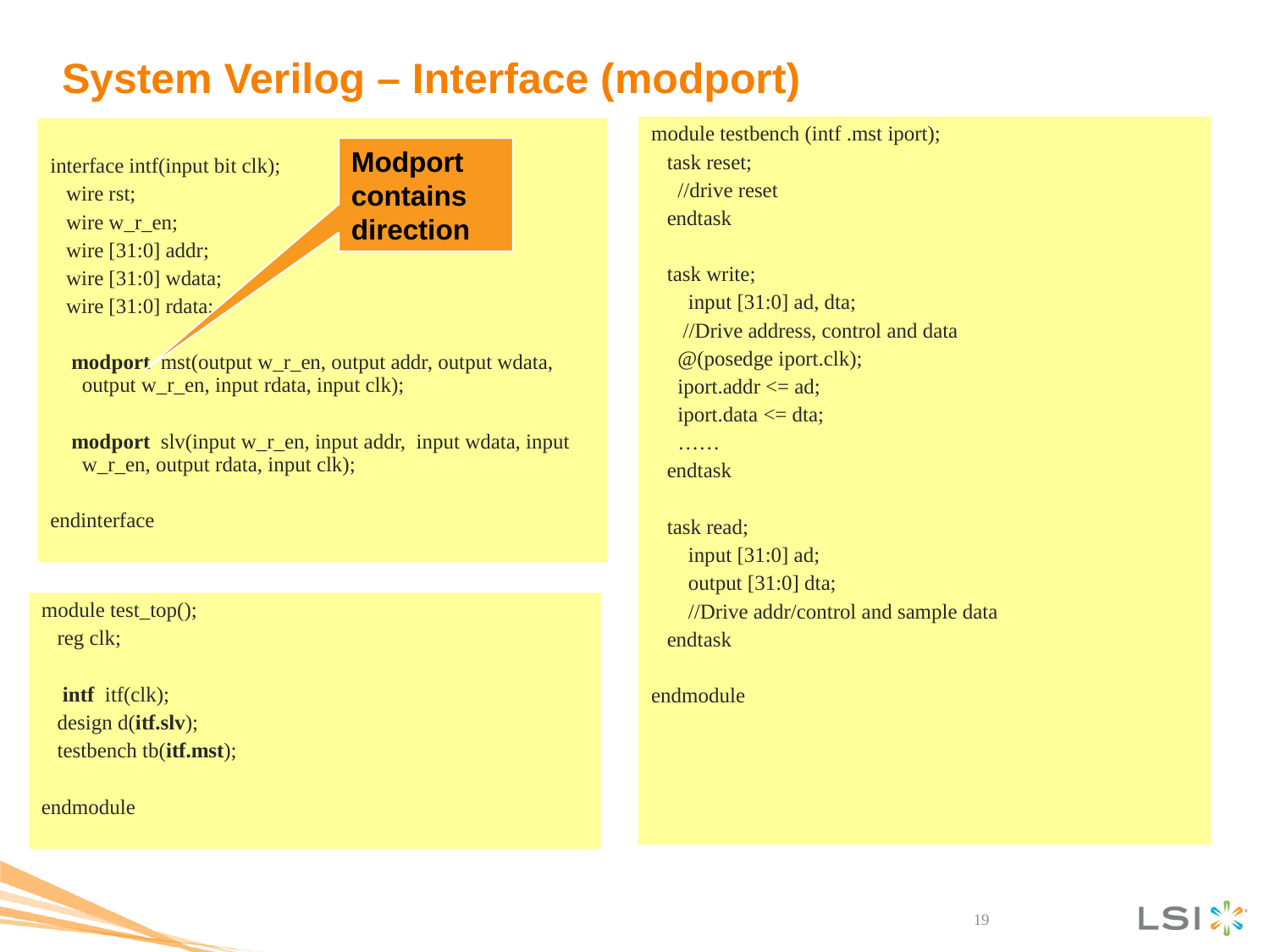

# System Verilog – Interface (modport)
module testbench (intf .mst iport);
   task reset;
     //drive reset
   endtask

   task write;
       input [31:0] ad, dta;
      //Drive address, control and data
     @(posedge iport.clk);
     iport.addr <= ad;
     iport.data <= dta;
     ……
   endtask

   task read;
       input [31:0] ad;
       output [31:0] dta;
       //Drive addr/control and sample data
   endtask

endmodule

interface intf(input bit clk);
   wire rst;
   wire w_r_en;
   wire [31:0] addr;
   wire [31:0] wdata;
   wire [31:0] rdata;

    modport  mst(output w_r_en, output addr, output wdata, output w_r_en, input rdata, input clk);

    modport  slv(input w_r_en, input addr,  input wdata, input w_r_en, output rdata, input clk);

endinterface

Modport contains direction
module test_top();
   reg clk;

    intf  itf(clk);
   design d(itf.slv);
   testbench tb(itf.mst);

endmodule